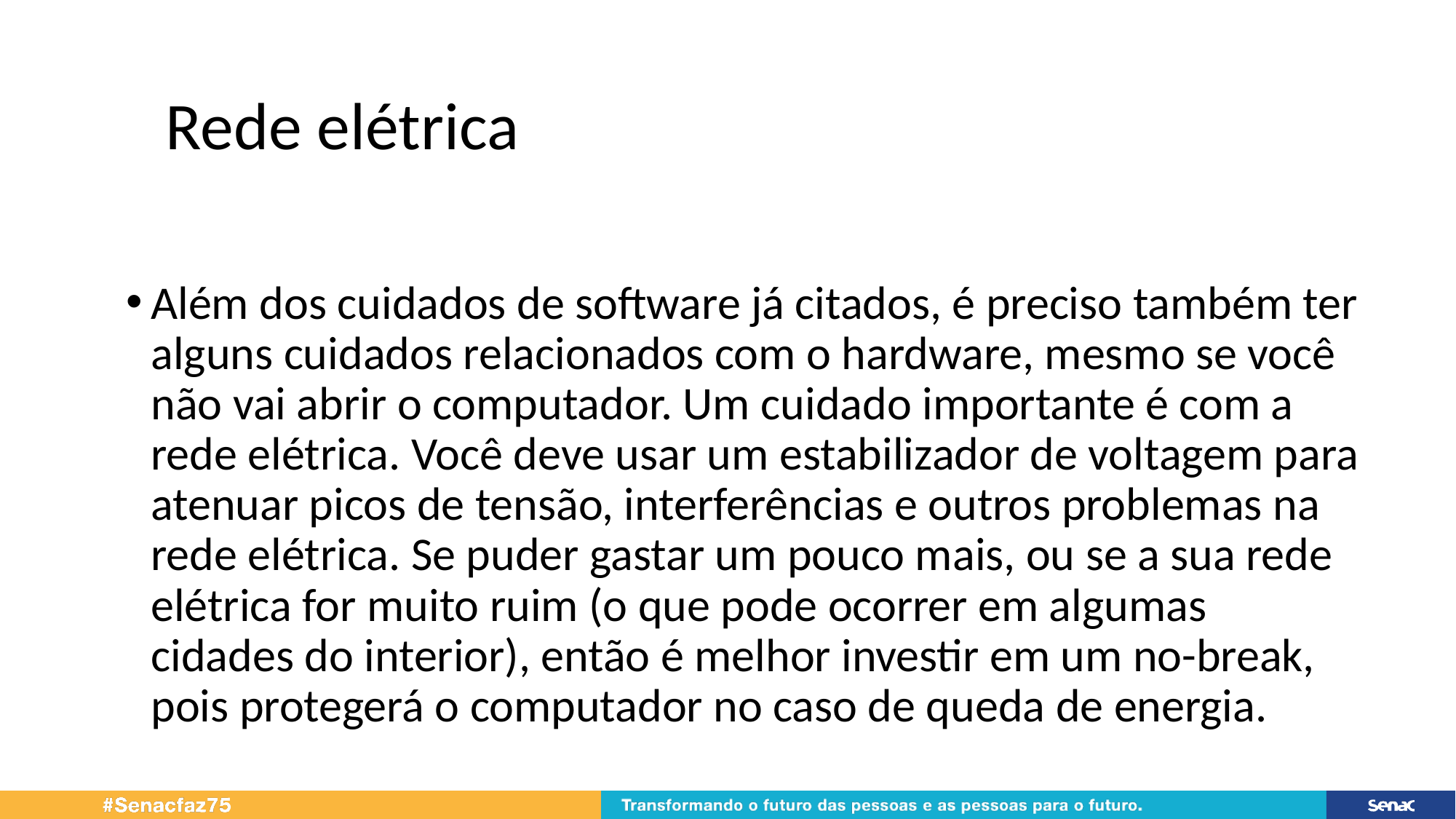

# Rede elétrica
Além dos cuidados de software já citados, é preciso também ter alguns cuidados relacionados com o hardware, mesmo se você não vai abrir o computador. Um cuidado importante é com a rede elétrica. Você deve usar um estabilizador de voltagem para atenuar picos de tensão, interferências e outros problemas na rede elétrica. Se puder gastar um pouco mais, ou se a sua rede elétrica for muito ruim (o que pode ocorrer em algumas cidades do interior), então é melhor investir em um no-break, pois protegerá o computador no caso de queda de energia.